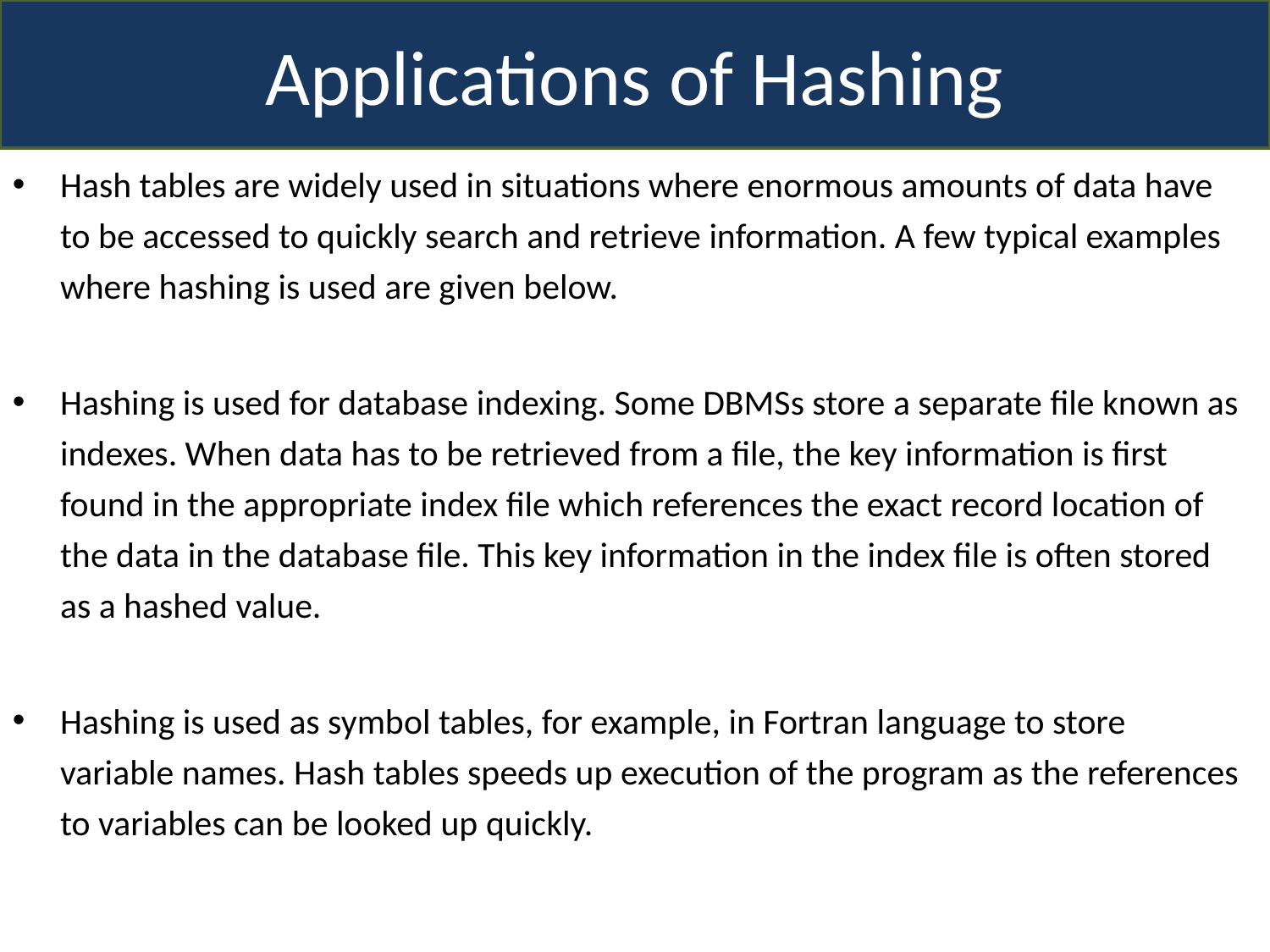

Applications of Hashing
Hash tables are widely used in situations where enormous amounts of data have to be accessed to quickly search and retrieve information. A few typical examples where hashing is used are given below.

Hashing is used for database indexing. Some DBMSs store a separate file known as indexes. When data has to be retrieved from a file, the key information is first found in the appropriate index file which references the exact record location of the data in the database file. This key information in the index file is often stored as a hashed value.

Hashing is used as symbol tables, for example, in Fortran language to store variable names. Hash tables speeds up execution of the program as the references to variables can be looked up quickly.